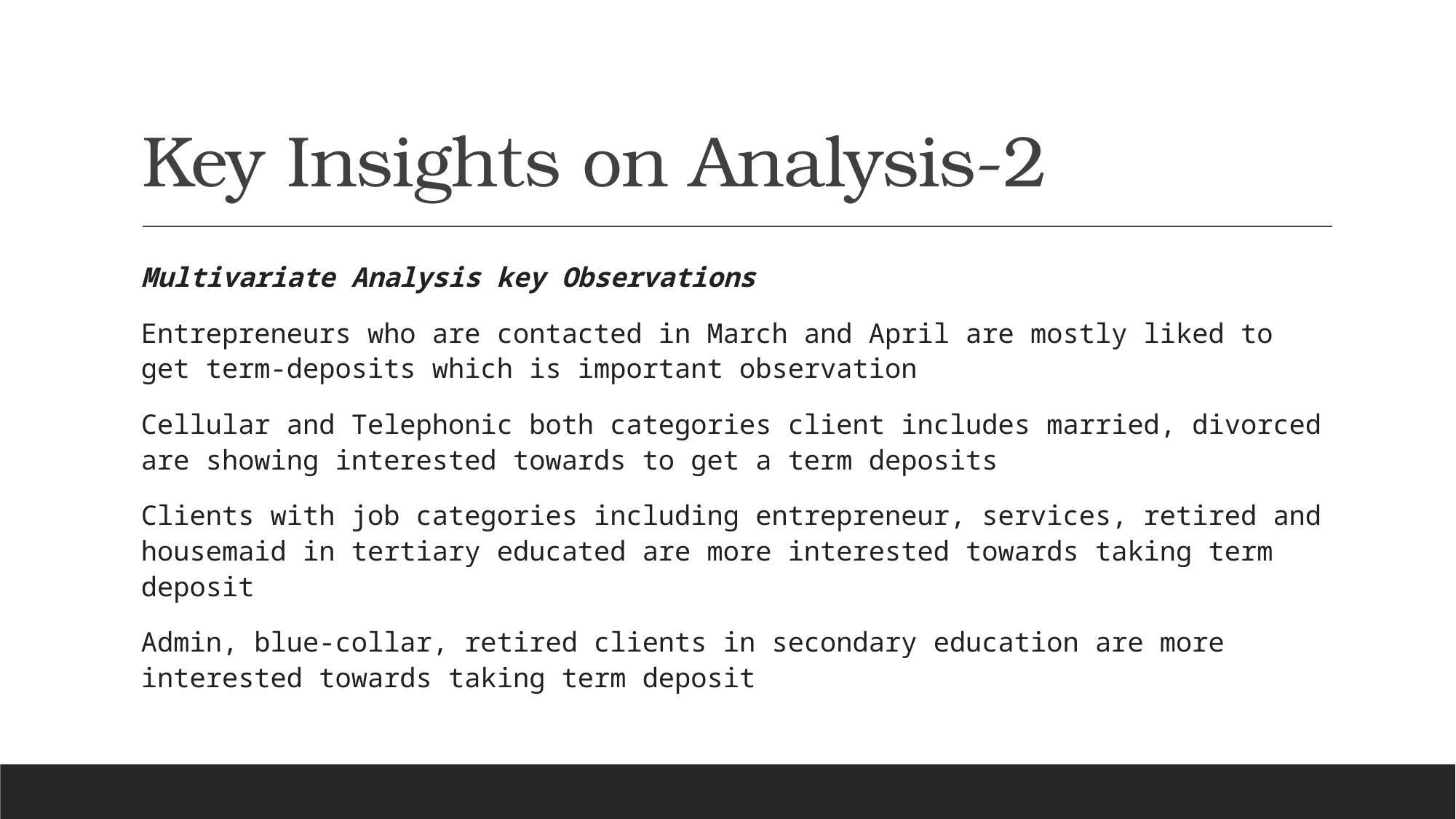

# Key Insights on Analysis-2
Multivariate Analysis key Observations
Entrepreneurs who are contacted in March and April are mostly liked to get term-deposits which is important observation
Cellular and Telephonic both categories client includes married, divorced are showing interested towards to get a term deposits
Clients with job categories including entrepreneur, services, retired and housemaid in tertiary educated are more interested towards taking term deposit
Admin, blue-collar, retired clients in secondary education are more interested towards taking term deposit